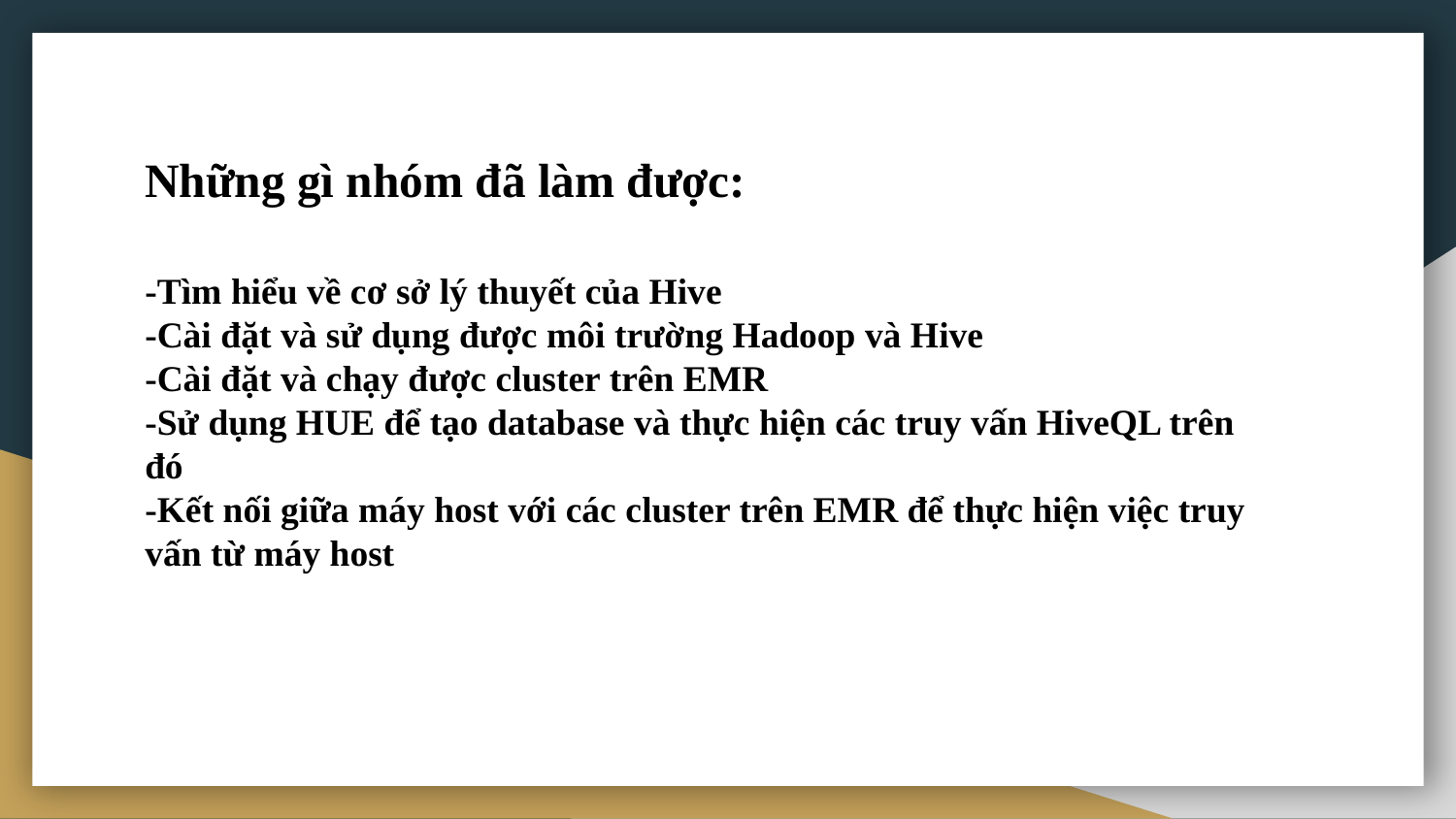

# Những gì nhóm đã làm được:
-Tìm hiểu về cơ sở lý thuyết của Hive
-Cài đặt và sử dụng được môi trường Hadoop và Hive
-Cài đặt và chạy được cluster trên EMR
-Sử dụng HUE để tạo database và thực hiện các truy vấn HiveQL trên đó
-Kết nối giữa máy host với các cluster trên EMR để thực hiện việc truy vấn từ máy host